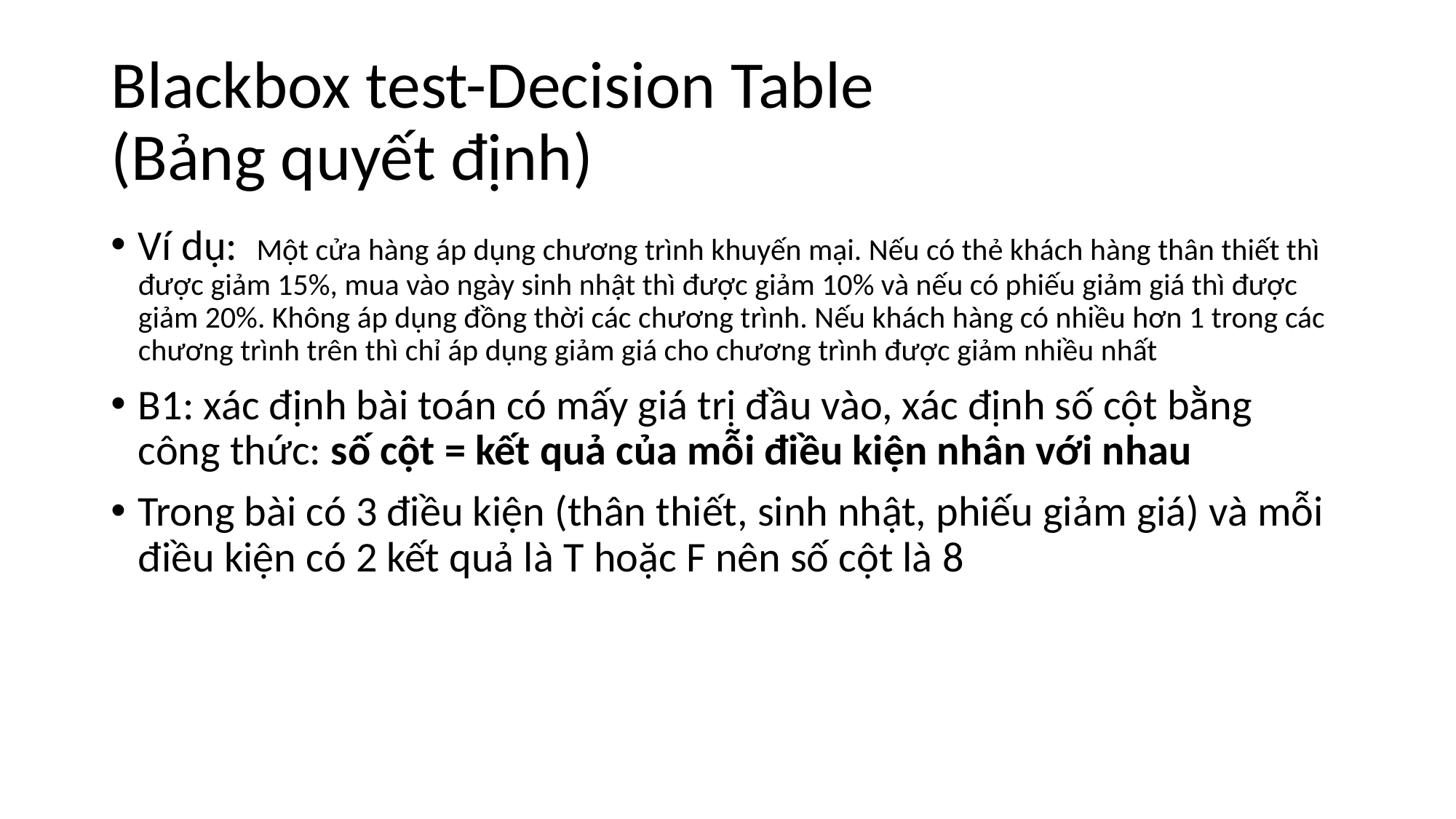

# Blackbox test-Decision Table (Bảng quyết định)
Ví dụ:  Một cửa hàng áp dụng chương trình khuyến mại. Nếu có thẻ khách hàng thân thiết thì được giảm 15%, mua vào ngày sinh nhật thì được giảm 10% và nếu có phiếu giảm giá thì được giảm 20%. Không áp dụng đồng thời các chương trình. Nếu khách hàng có nhiều hơn 1 trong các chương trình trên thì chỉ áp dụng giảm giá cho chương trình được giảm nhiều nhất
B1: xác định bài toán có mấy giá trị đầu vào, xác định số cột bằng công thức: số cột = kết quả của mỗi điều kiện nhân với nhau
Trong bài có 3 điều kiện (thân thiết, sinh nhật, phiếu giảm giá) và mỗi điều kiện có 2 kết quả là T hoặc F nên số cột là 8